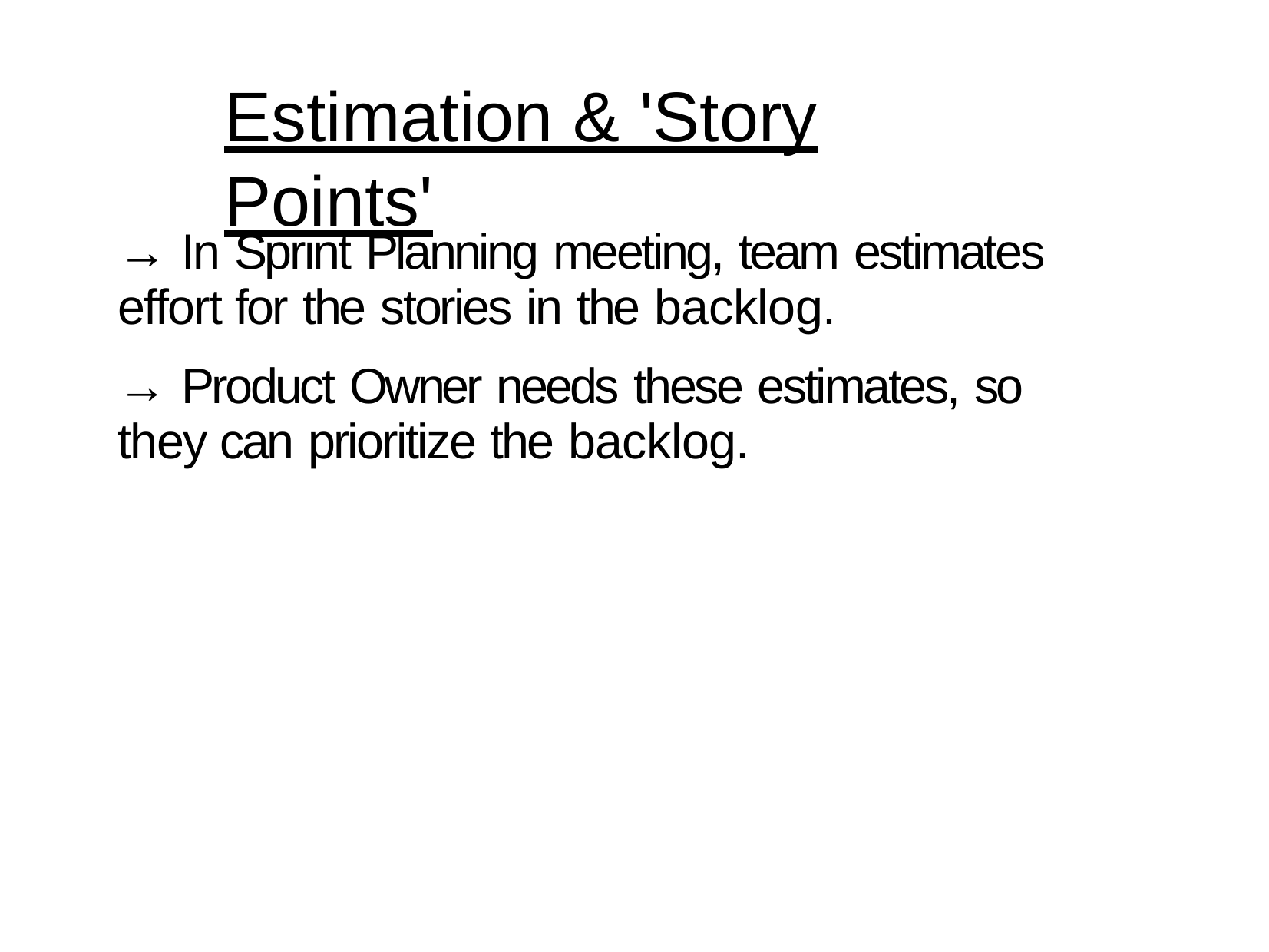

# Estimation & 'Story Points'
→ In Sprint Planning meeting, team estimates effort for the stories in the backlog.
→ Product Owner needs these estimates, so they can prioritize the backlog.